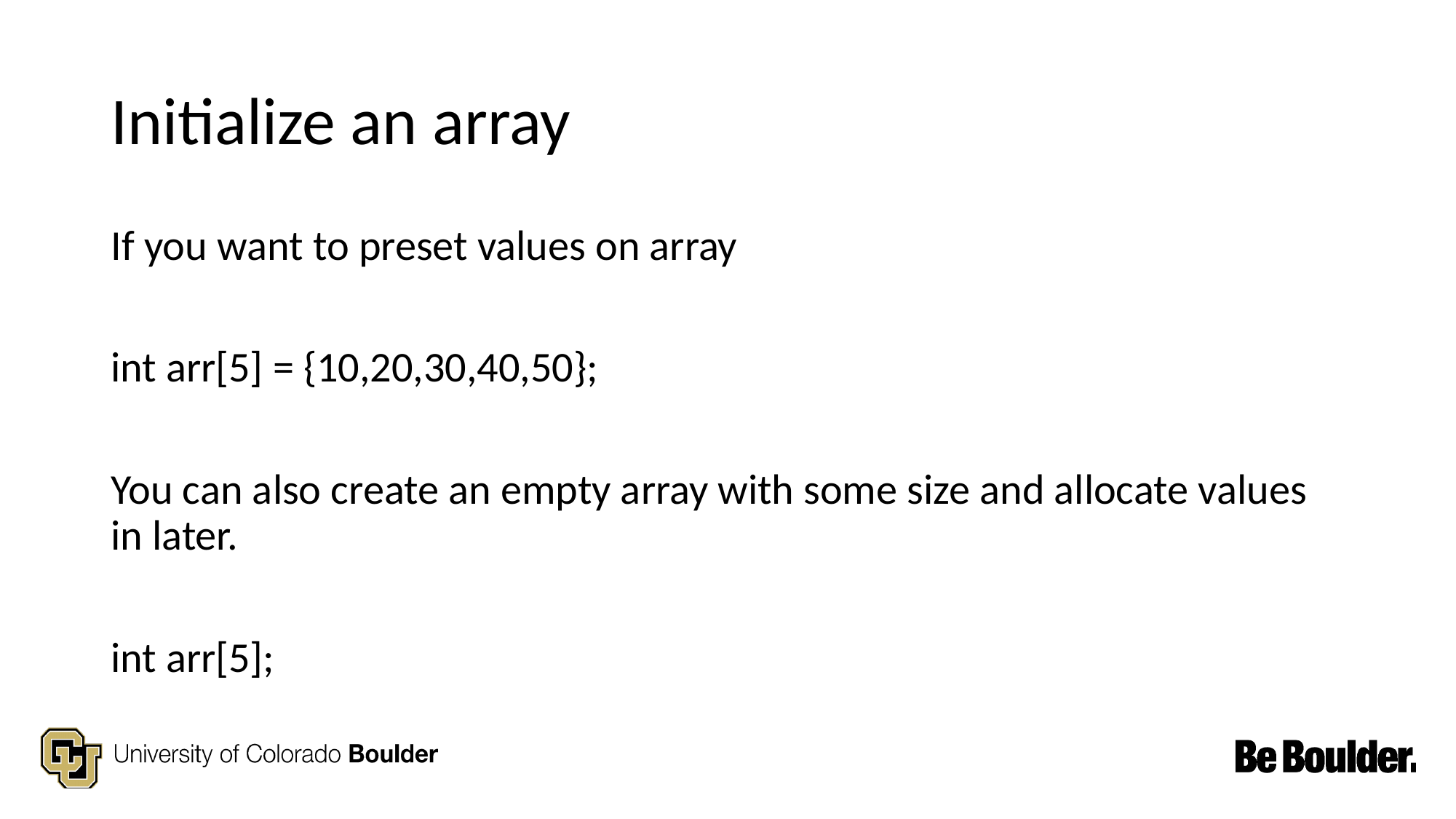

# Initialize an array
If you want to preset values on array

int arr[5] = {10,20,30,40,50};

You can also create an empty array with some size and allocate values in later.

int arr[5];